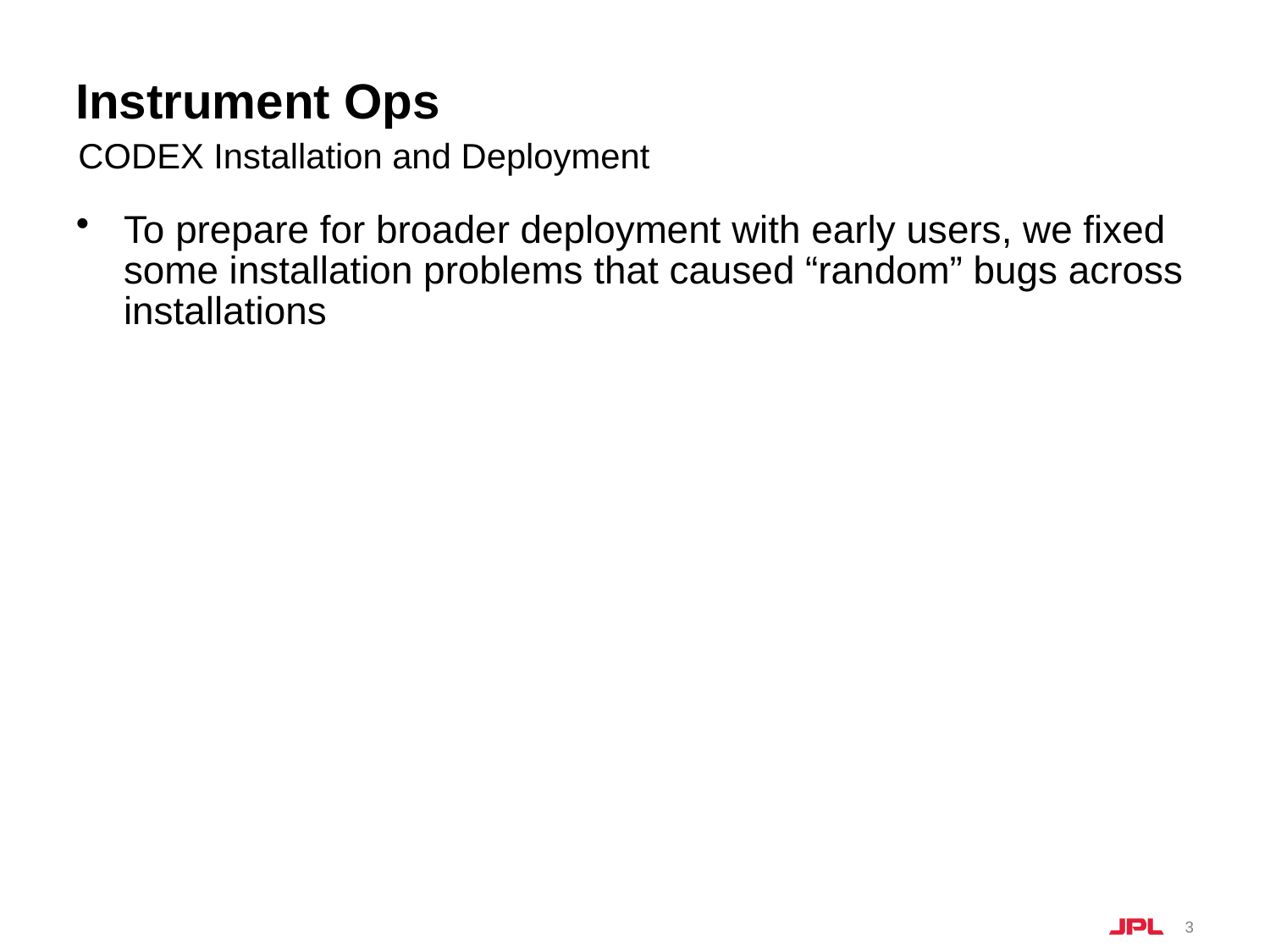

# Instrument Ops
CODEX Installation and Deployment
To prepare for broader deployment with early users, we fixed some installation problems that caused “random” bugs across installations
3